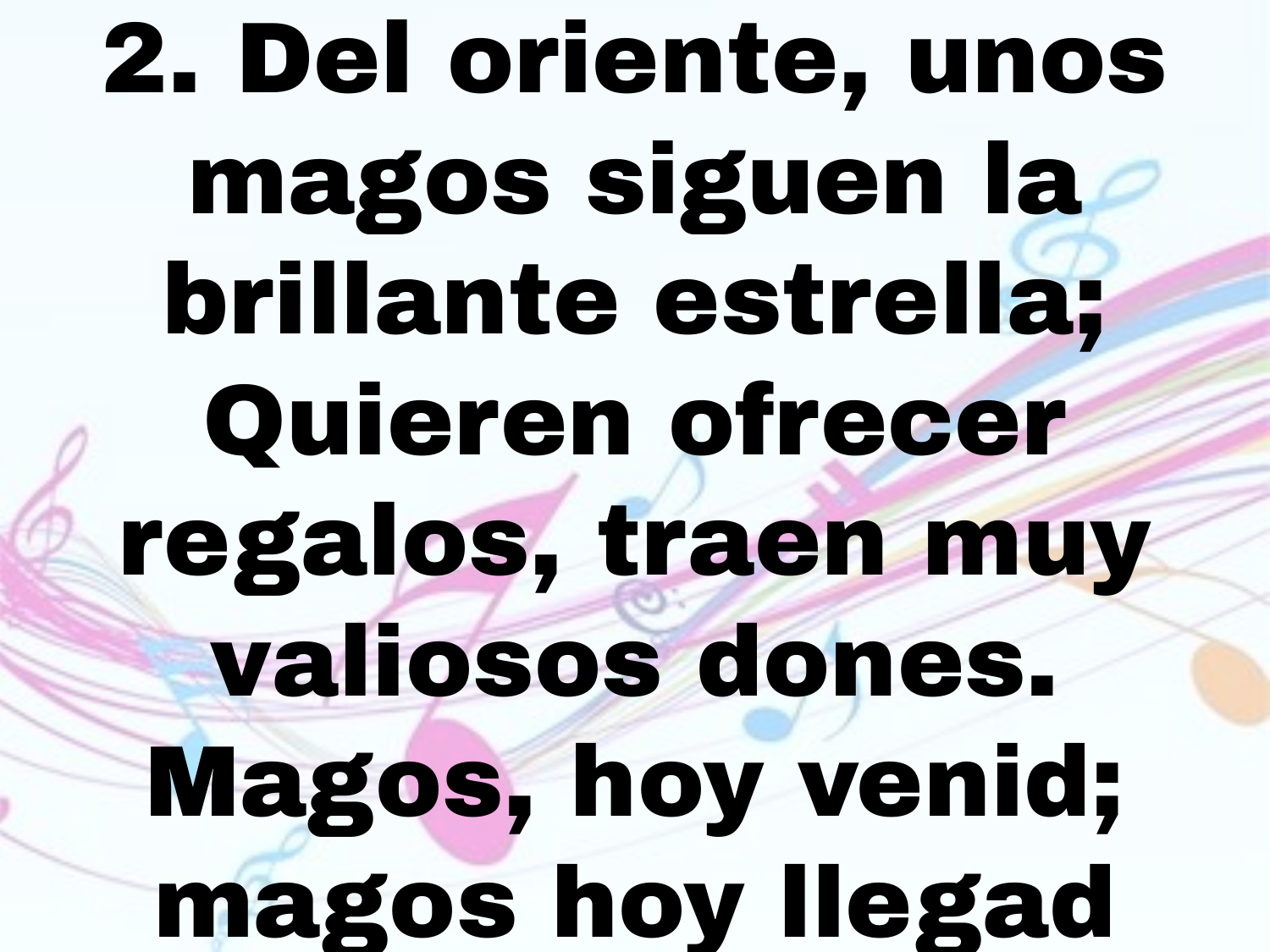

2. Del oriente, unos magos siguen la
brillante estrella;
Quieren ofrecer regalos, traen muy
valiosos dones.
Magos, hoy venid; magos hoy llegad